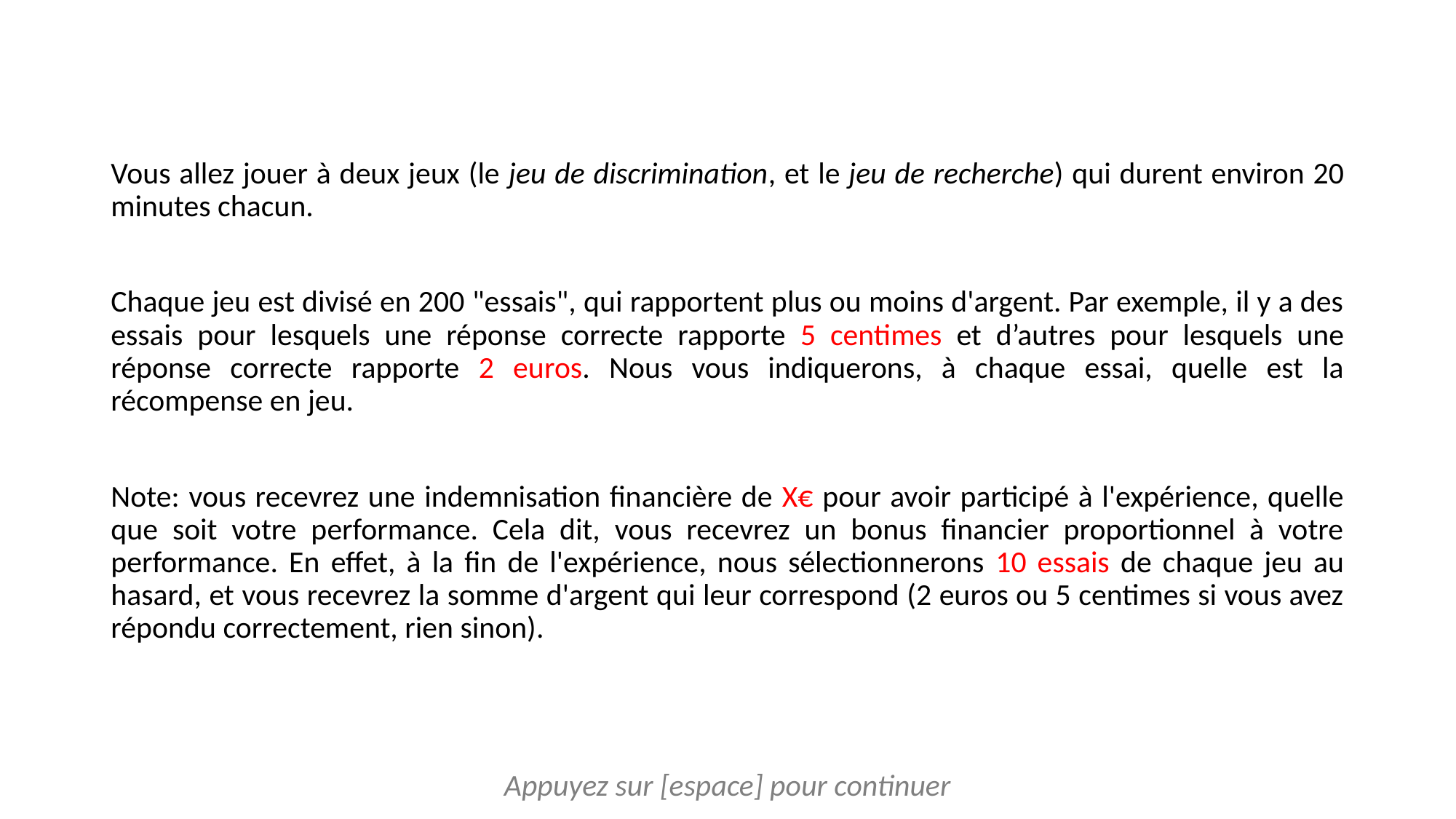

Vous allez jouer à deux jeux (le jeu de discrimination, et le jeu de recherche) qui durent environ 20 minutes chacun.

Chaque jeu est divisé en 200 "essais", qui rapportent plus ou moins d'argent. Par exemple, il y a des essais pour lesquels une réponse correcte rapporte 5 centimes et d’autres pour lesquels une réponse correcte rapporte 2 euros. Nous vous indiquerons, à chaque essai, quelle est la récompense en jeu.

Note: vous recevrez une indemnisation financière de X€ pour avoir participé à l'expérience, quelle que soit votre performance. Cela dit, vous recevrez un bonus financier proportionnel à votre performance. En effet, à la fin de l'expérience, nous sélectionnerons 10 essais de chaque jeu au hasard, et vous recevrez la somme d'argent qui leur correspond (2 euros ou 5 centimes si vous avez répondu correctement, rien sinon).

Appuyez sur [espace] pour continuer